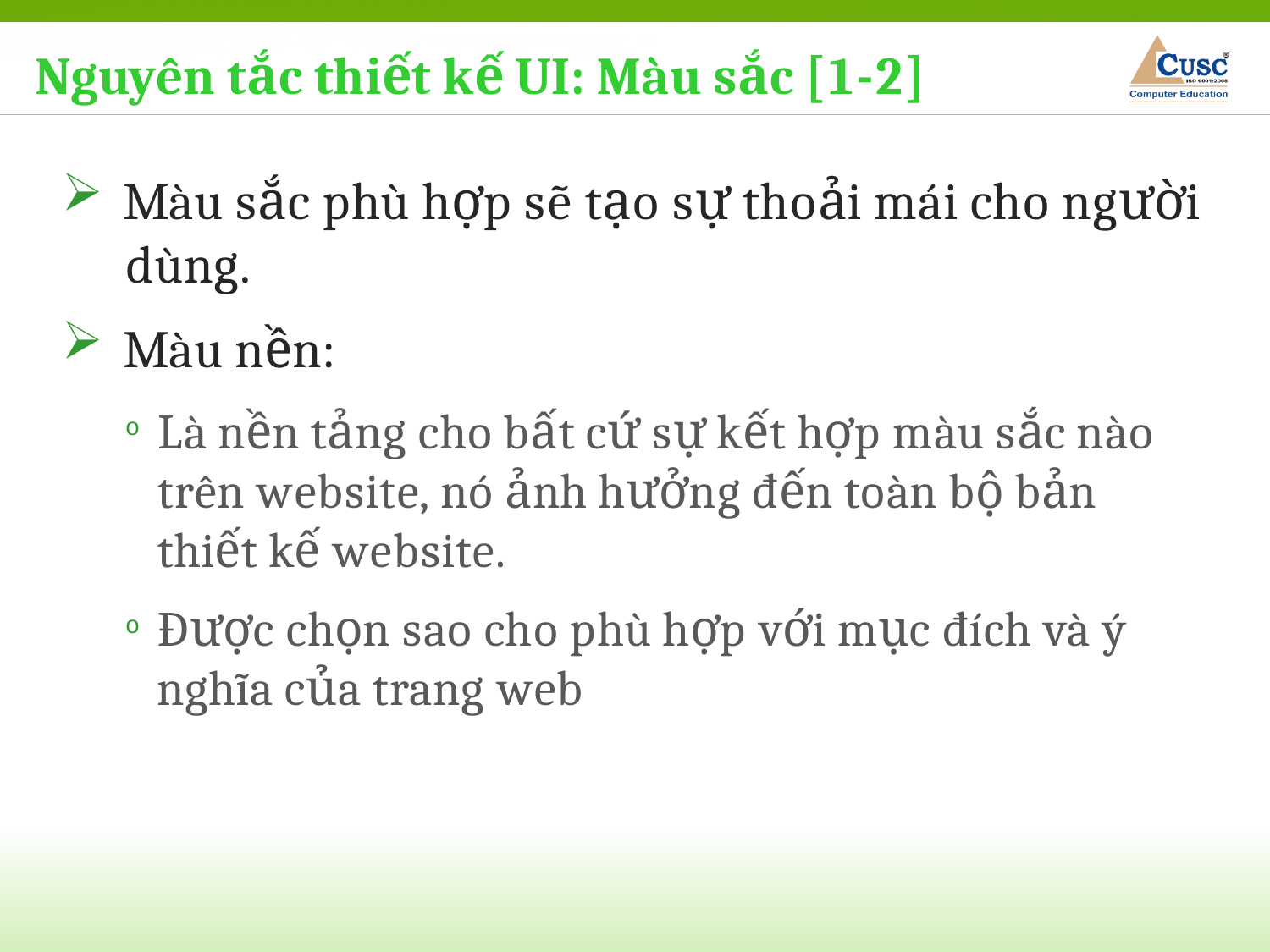

Nguyên tắc thiết kế UI: Màu sắc [1-2]
Màu sắc phù hợp sẽ tạo sự thoải mái cho người dùng.
Màu nền:
Là nền tảng cho bất cứ sự kết hợp màu sắc nào trên website, nó ảnh hưởng đến toàn bộ bản thiết kế website.
Được chọn sao cho phù hợp với mục đích và ý nghĩa của trang web